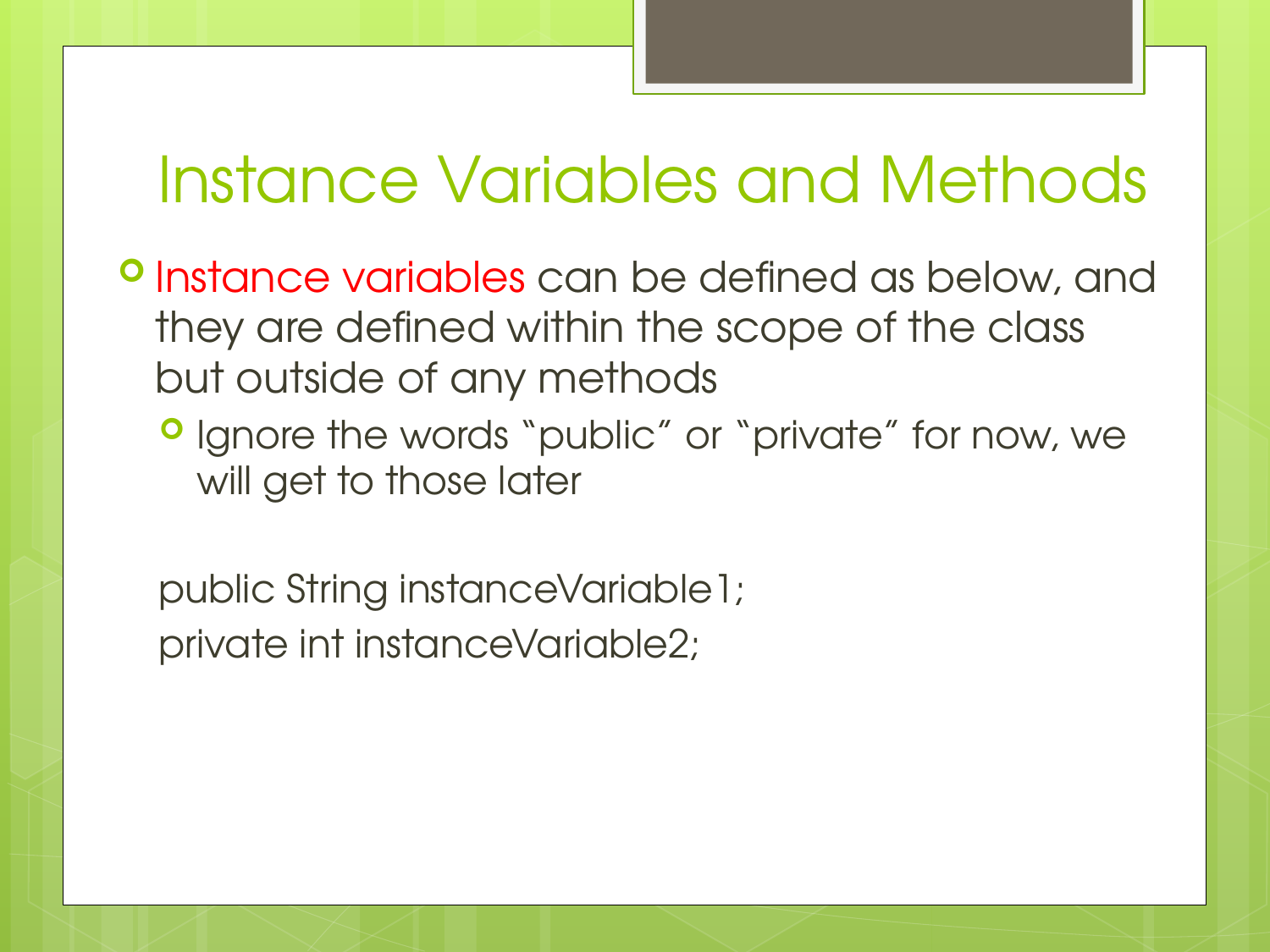

# Instance Variables and Methods
Instance variables can be defined as below, and they are defined within the scope of the class but outside of any methods
Ignore the words “public” or “private” for now, we will get to those later

public String instanceVariable1;
private int instanceVariable2;